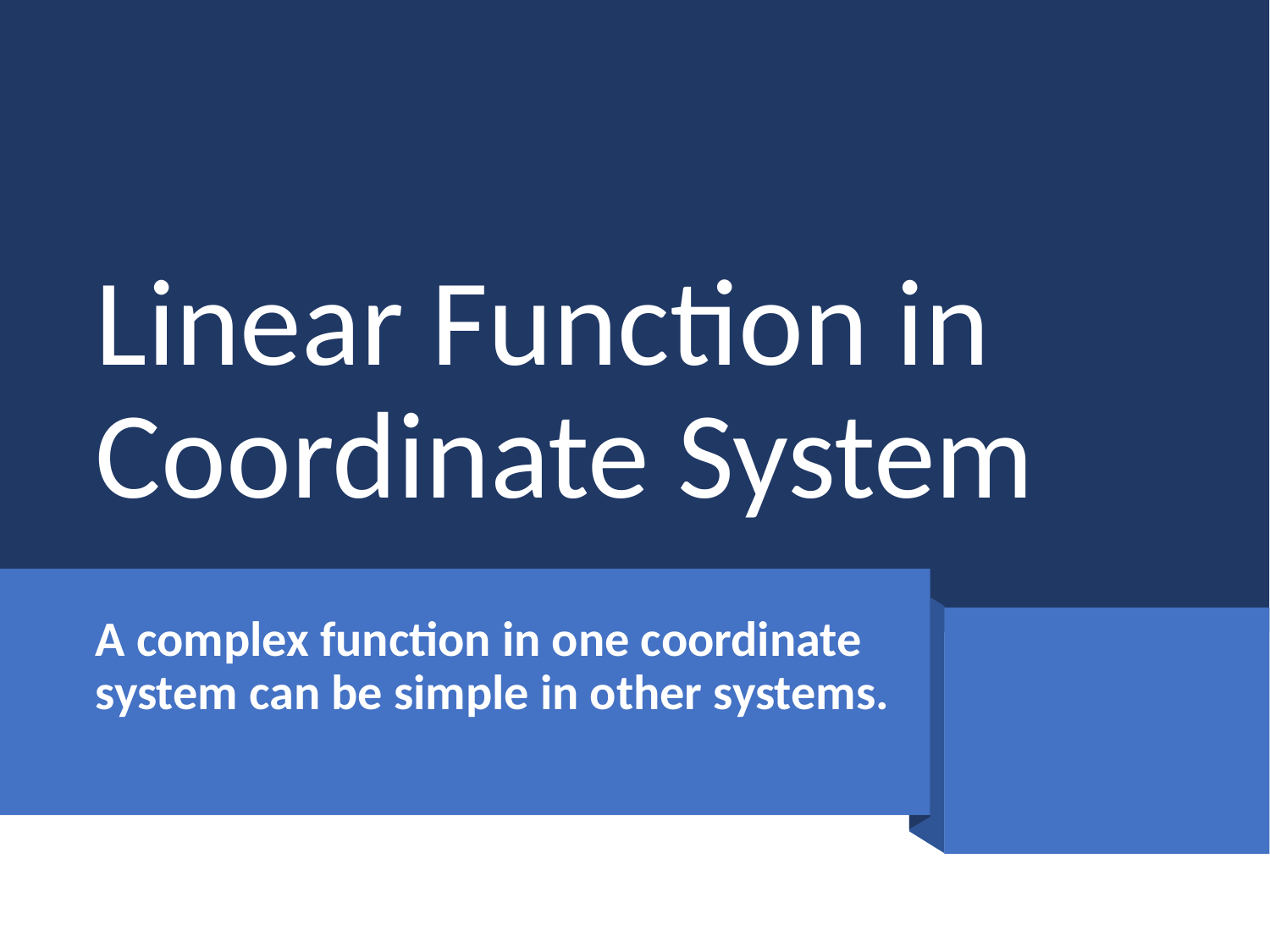

# Linear Function in Coordinate System

A complex function in one coordinate system can be simple in other systems.